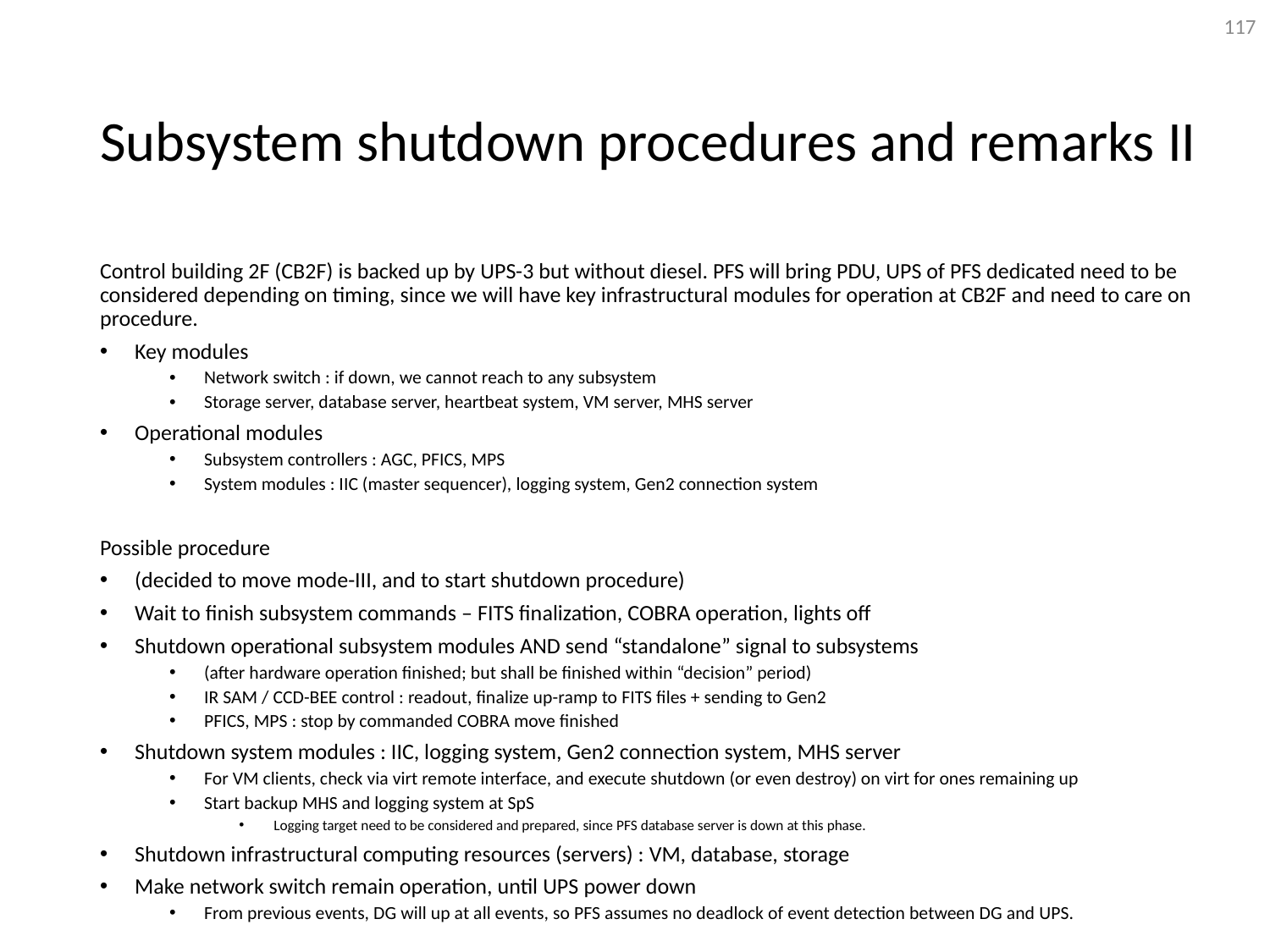

117
# Subsystem shutdown procedures and remarks II
Control building 2F (CB2F) is backed up by UPS-3 but without diesel. PFS will bring PDU, UPS of PFS dedicated need to be considered depending on timing, since we will have key infrastructural modules for operation at CB2F and need to care on procedure.
Key modules
Network switch : if down, we cannot reach to any subsystem
Storage server, database server, heartbeat system, VM server, MHS server
Operational modules
Subsystem controllers : AGC, PFICS, MPS
System modules : IIC (master sequencer), logging system, Gen2 connection system

Possible procedure
(decided to move mode-III, and to start shutdown procedure)
Wait to finish subsystem commands – FITS finalization, COBRA operation, lights off
Shutdown operational subsystem modules AND send “standalone” signal to subsystems
(after hardware operation finished; but shall be finished within “decision” period)
IR SAM / CCD-BEE control : readout, finalize up-ramp to FITS files + sending to Gen2
PFICS, MPS : stop by commanded COBRA move finished
Shutdown system modules : IIC, logging system, Gen2 connection system, MHS server
For VM clients, check via virt remote interface, and execute shutdown (or even destroy) on virt for ones remaining up
Start backup MHS and logging system at SpS
Logging target need to be considered and prepared, since PFS database server is down at this phase.
Shutdown infrastructural computing resources (servers) : VM, database, storage
Make network switch remain operation, until UPS power down
From previous events, DG will up at all events, so PFS assumes no deadlock of event detection between DG and UPS.